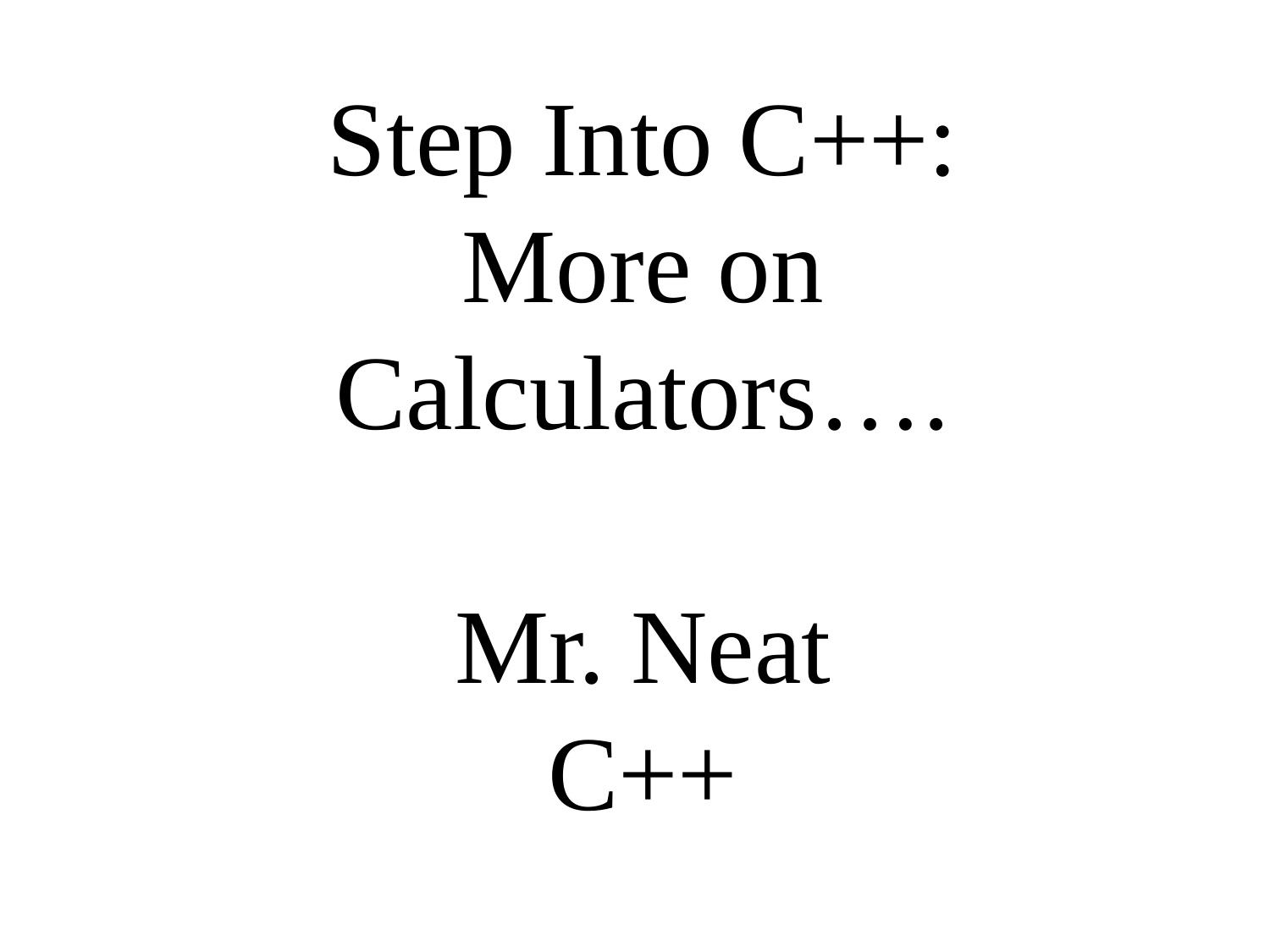

Step Into C++:
More on Calculators….

Mr. Neat
C++